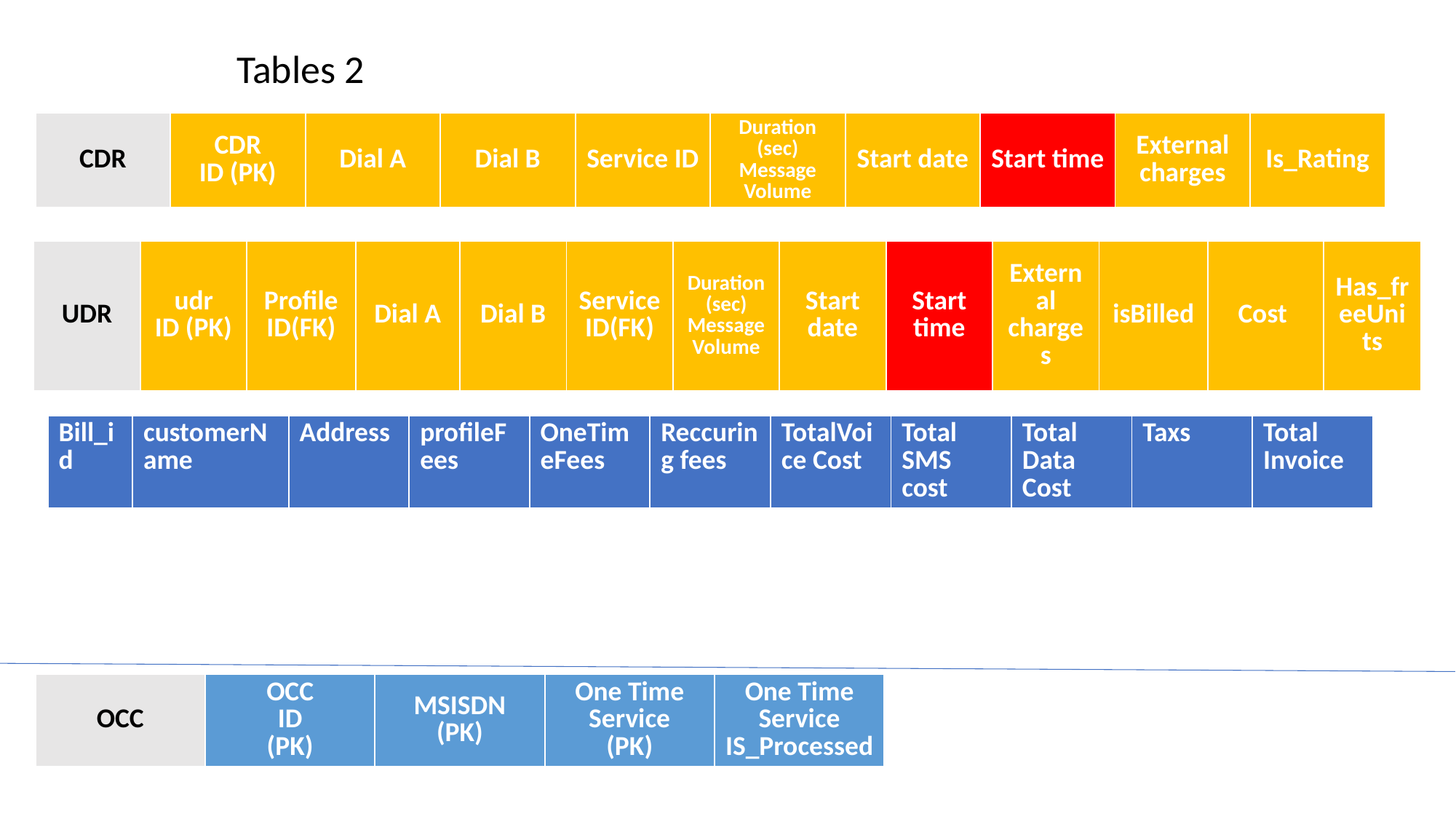

# Tables 2
| CDR | CDR ID (PK) | Dial A | Dial B | Service ID | Duration (sec) Message Volume | Start date | Start time | External charges | Is\_Rating |
| --- | --- | --- | --- | --- | --- | --- | --- | --- | --- |
| UDR | udr ID (PK) | Profile ID(FK) | Dial A | Dial B | Service ID(FK) | Duration (sec) Message Volume | Start date | Start time | External charges | isBilled | Cost | Has\_freeUnits |
| --- | --- | --- | --- | --- | --- | --- | --- | --- | --- | --- | --- | --- |
| Bill\_id | customerName | Address | profileFees | OneTimeFees | Reccuring fees | TotalVoice Cost | Total SMS cost | Total Data Cost | Taxs | Total Invoice |
| --- | --- | --- | --- | --- | --- | --- | --- | --- | --- | --- |
| OCC | OCC ID (PK) | MSISDN (PK) | One Time Service (PK) | One Time Service IS\_Processed |
| --- | --- | --- | --- | --- |